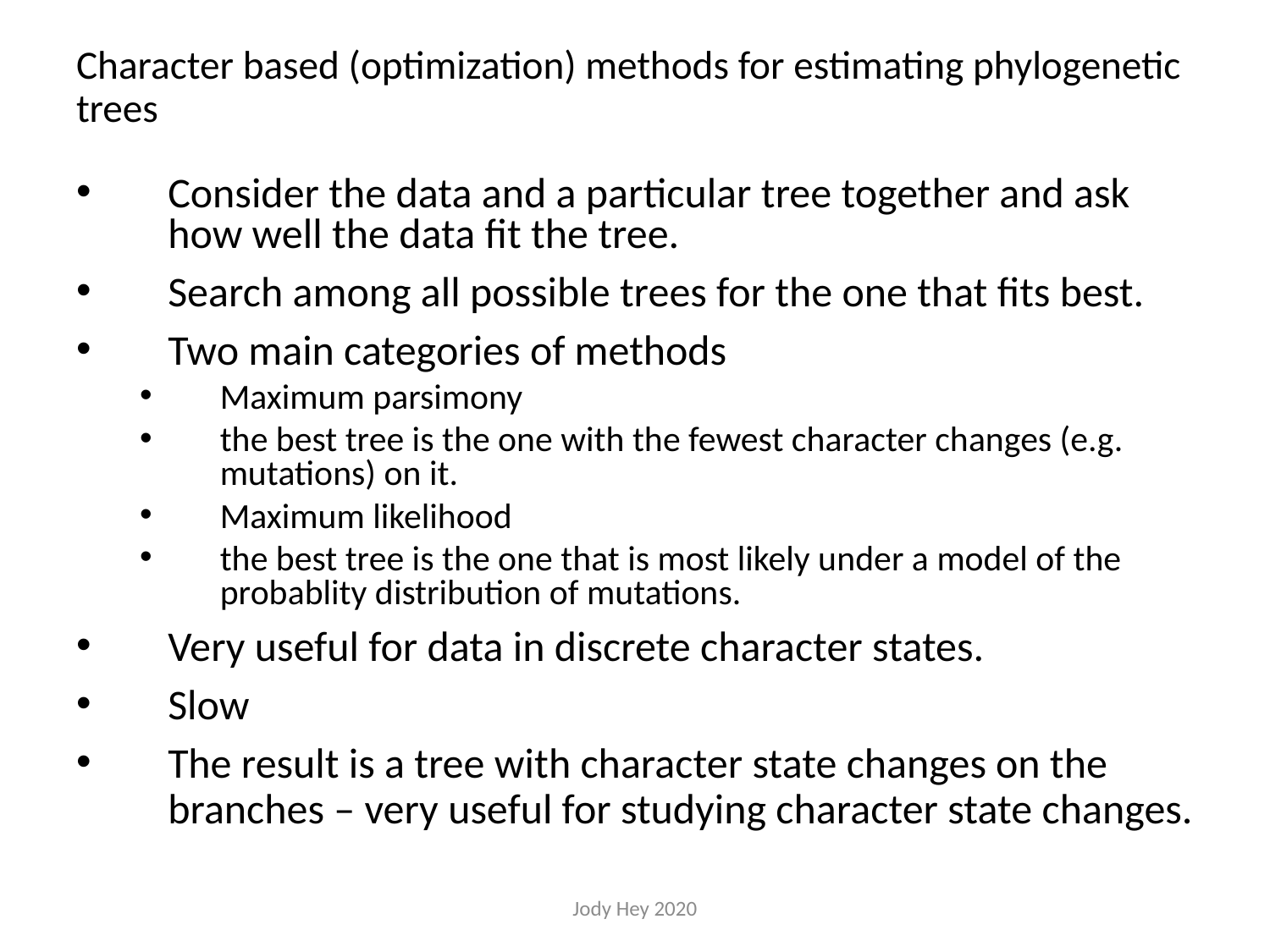

# Character based (optimization) methods for estimating phylogenetic trees
Consider the data and a particular tree together and ask how well the data fit the tree.
Search among all possible trees for the one that fits best.
Two main categories of methods
Maximum parsimony
the best tree is the one with the fewest character changes (e.g. mutations) on it.
Maximum likelihood
the best tree is the one that is most likely under a model of the probablity distribution of mutations.
Very useful for data in discrete character states.
Slow
The result is a tree with character state changes on the branches – very useful for studying character state changes.
Jody Hey 2020